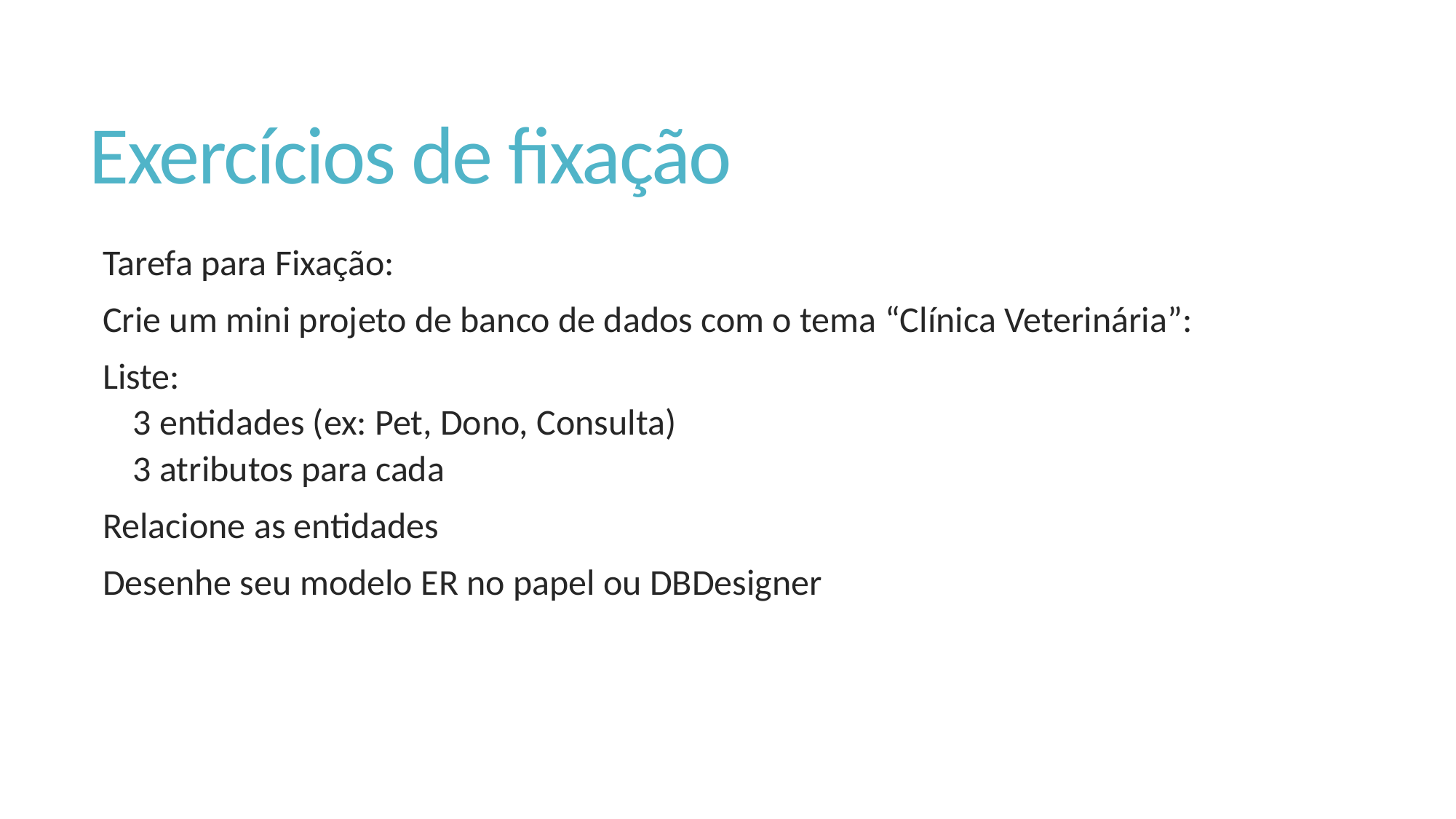

# Exercícios de fixação
Tarefa para Fixação:
Crie um mini projeto de banco de dados com o tema “Clínica Veterinária”:
Liste:
3 entidades (ex: Pet, Dono, Consulta)
3 atributos para cada
Relacione as entidades
Desenhe seu modelo ER no papel ou DBDesigner